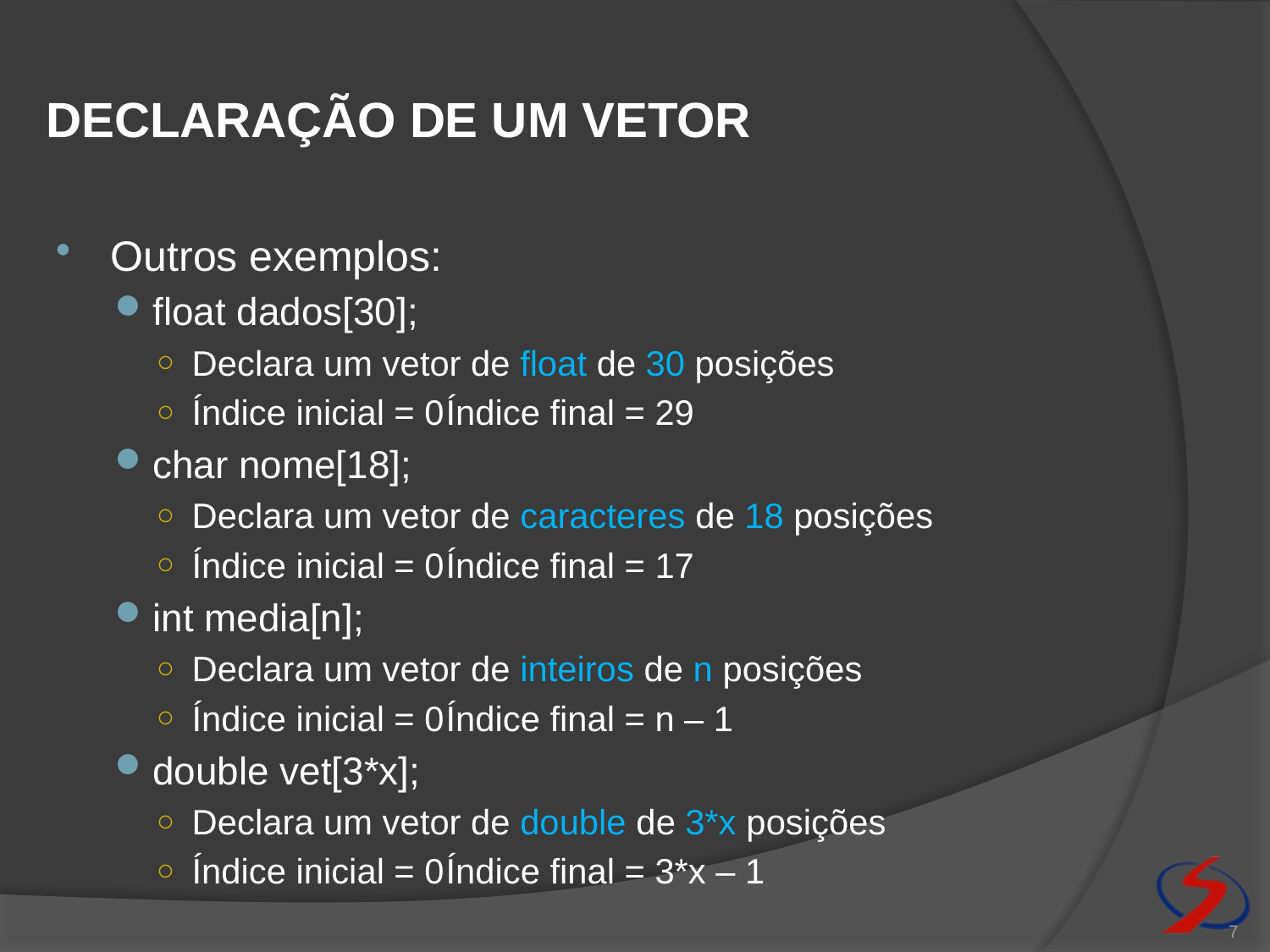

# Declaração de um vetor
Outros exemplos:
float dados[30];
Declara um vetor de float de 30 posições
Índice inicial = 0	Índice final = 29
char nome[18];
Declara um vetor de caracteres de 18 posições
Índice inicial = 0	Índice final = 17
int media[n];
Declara um vetor de inteiros de n posições
Índice inicial = 0	Índice final = n – 1
double vet[3*x];
Declara um vetor de double de 3*x posições
Índice inicial = 0	Índice final = 3*x – 1
7